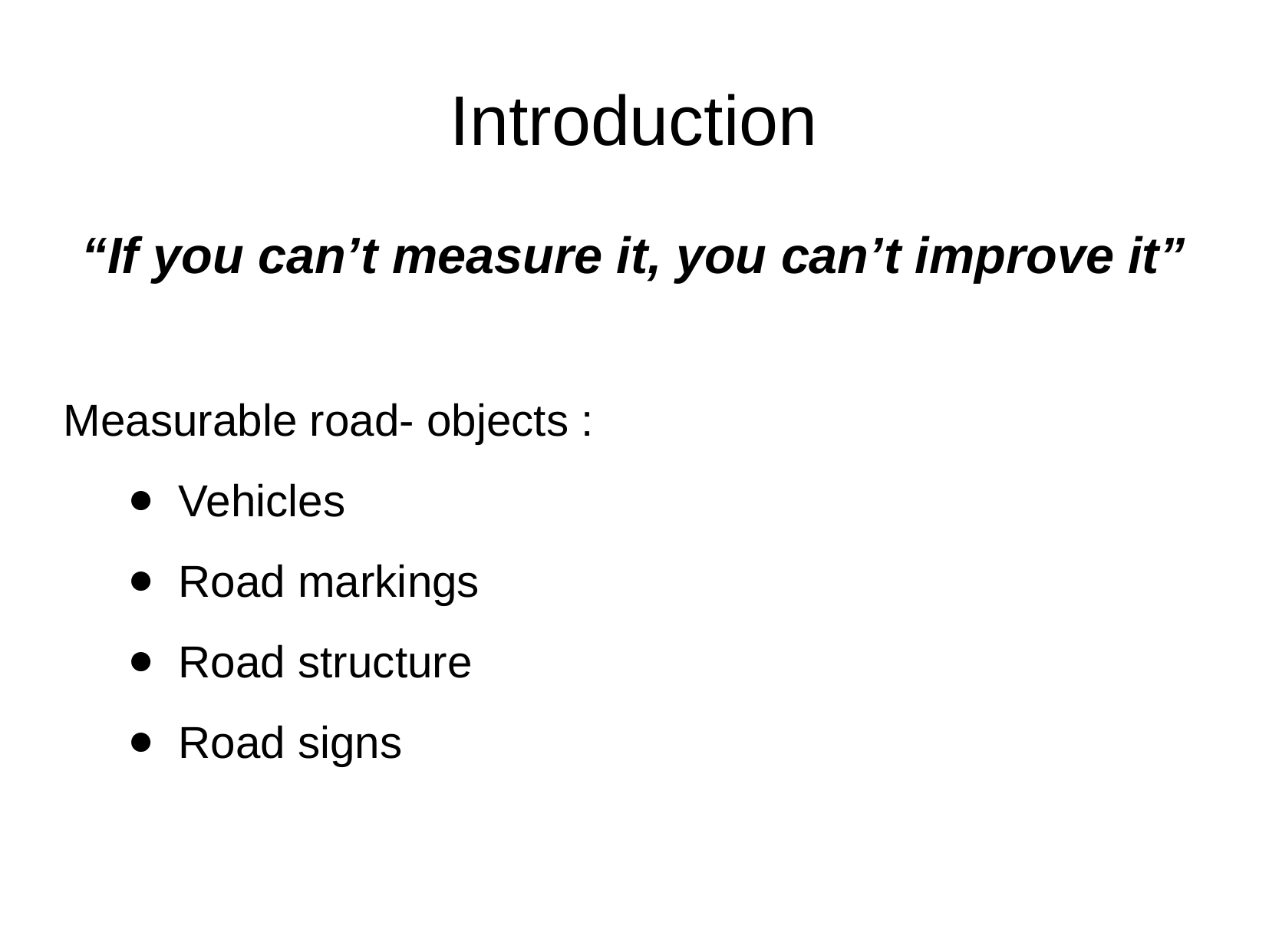

Introduction
“If you can’t measure it, you can’t improve it”

Measurable road- objects :
Vehicles
Road markings
Road structure
Road signs